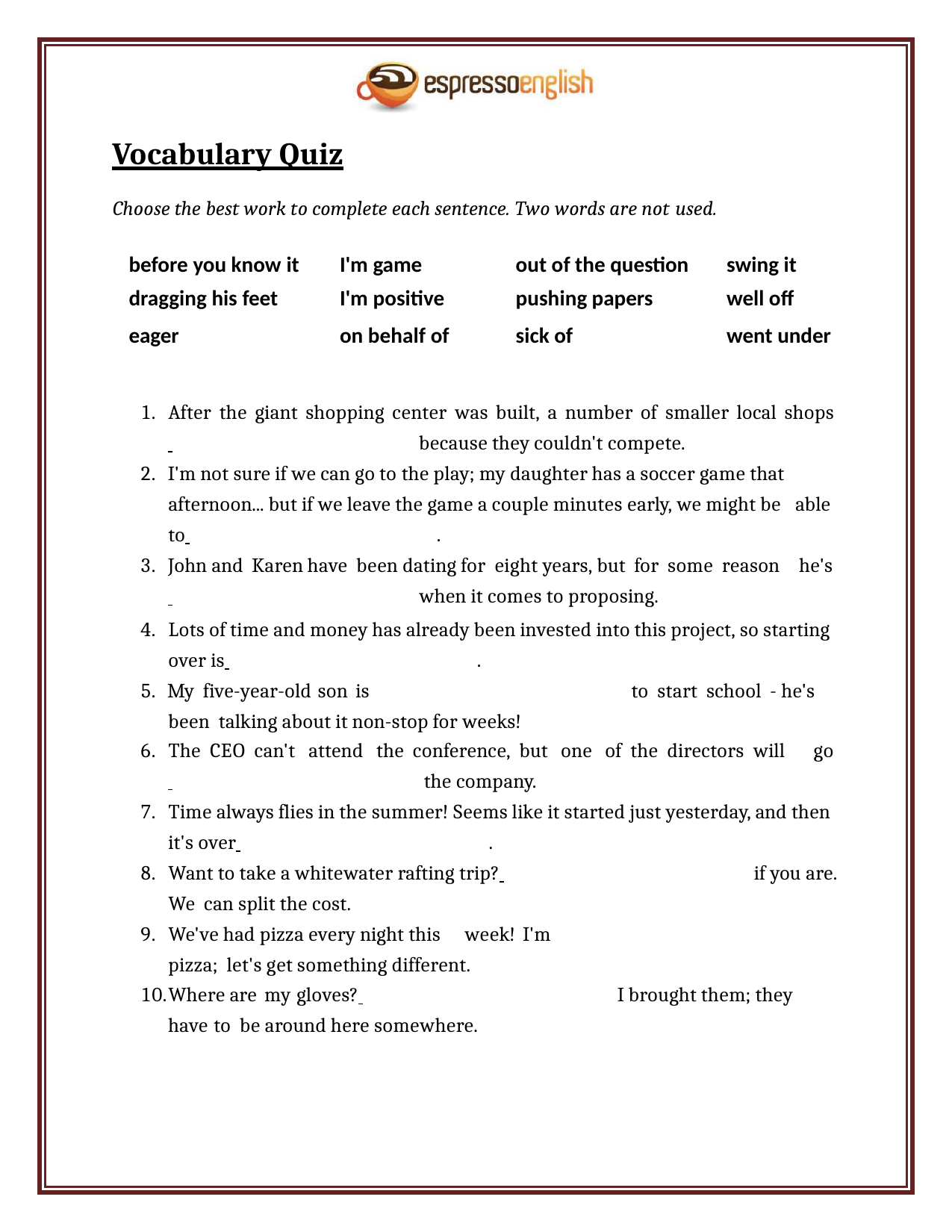

Vocabulary Quiz
Choose the best work to complete each sentence. Two words are not used.
| before you know it | I'm game | out of the question | swing it |
| --- | --- | --- | --- |
| dragging his feet | I'm positive | pushing papers | well off |
| eager | on behalf of | sick of | went under |
After the giant shopping center was built, a number of smaller local shops
 	because they couldn't compete.
I'm not sure if we can go to the play; my daughter has a soccer game that  afternoon... but if we leave the game a couple minutes early, we might be   able
to 	.
John and  Karen have  been dating for  eight years, but  for  some  reason    he's
 	when it comes to proposing.
Lots of time and money has already been invested into this project, so starting  over is 	.
My  five-year-old son is	to  start  school  - he's been  talking about it non-stop for weeks!
The  CEO  can't   attend   the  conference,  but   one   of  the  directors  will      go
 	 the company.
Time always flies in the summer! Seems like it started just yesterday, and then  it's over 	.
Want to take a whitewater rafting trip? 	if you are. We  can split the cost.
We've had pizza every night this     week! I'm	pizza;  let's get something different.
Where are my gloves? 	I brought them; they have to  be around here somewhere.